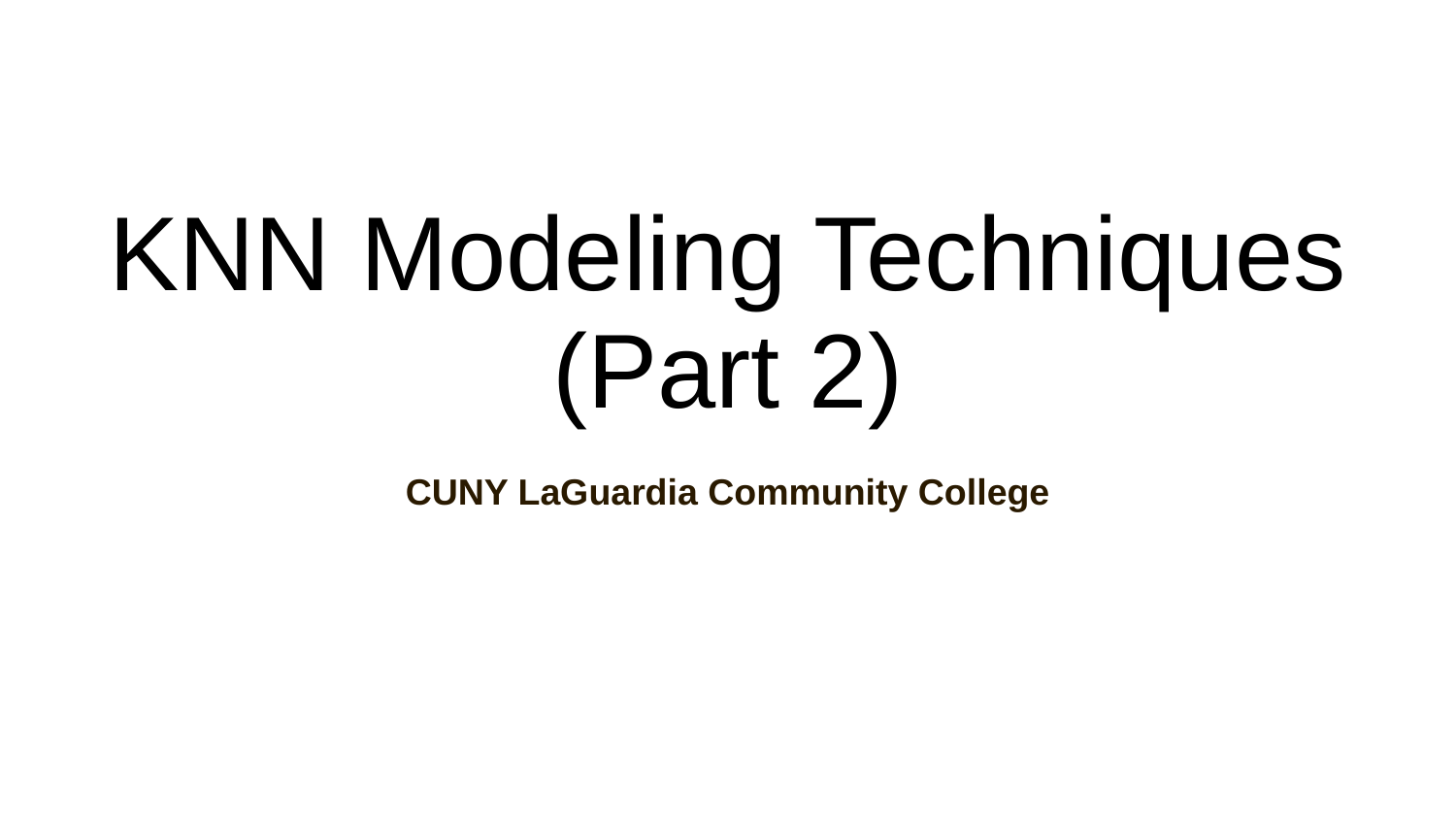

# KNN Modeling Techniques (Part 2)
CUNY LaGuardia Community College